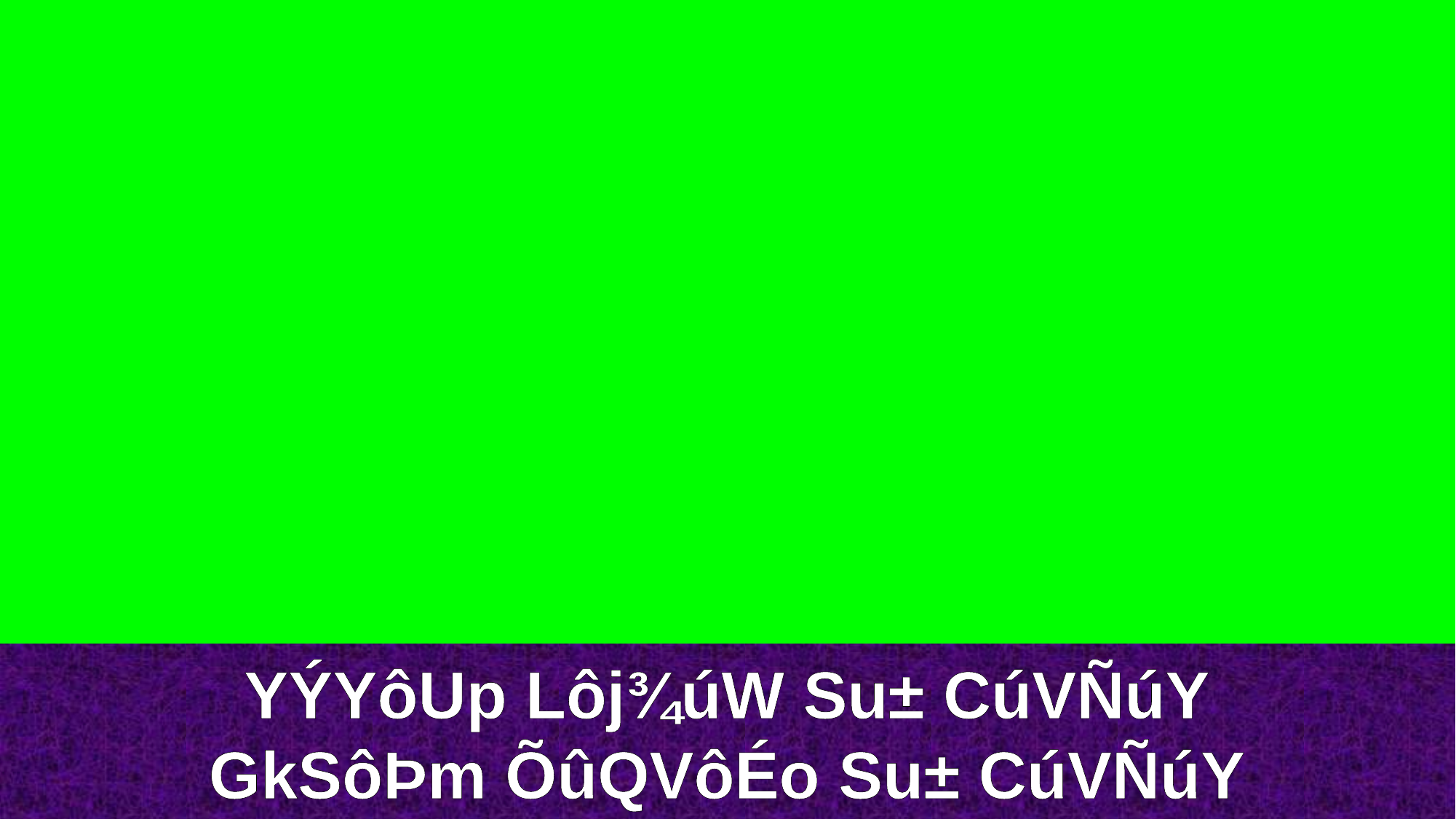

YÝYôUp Lôj¾úW Su± CúVÑúY
GkSôÞm ÕûQVôÉo Su± CúVÑúY